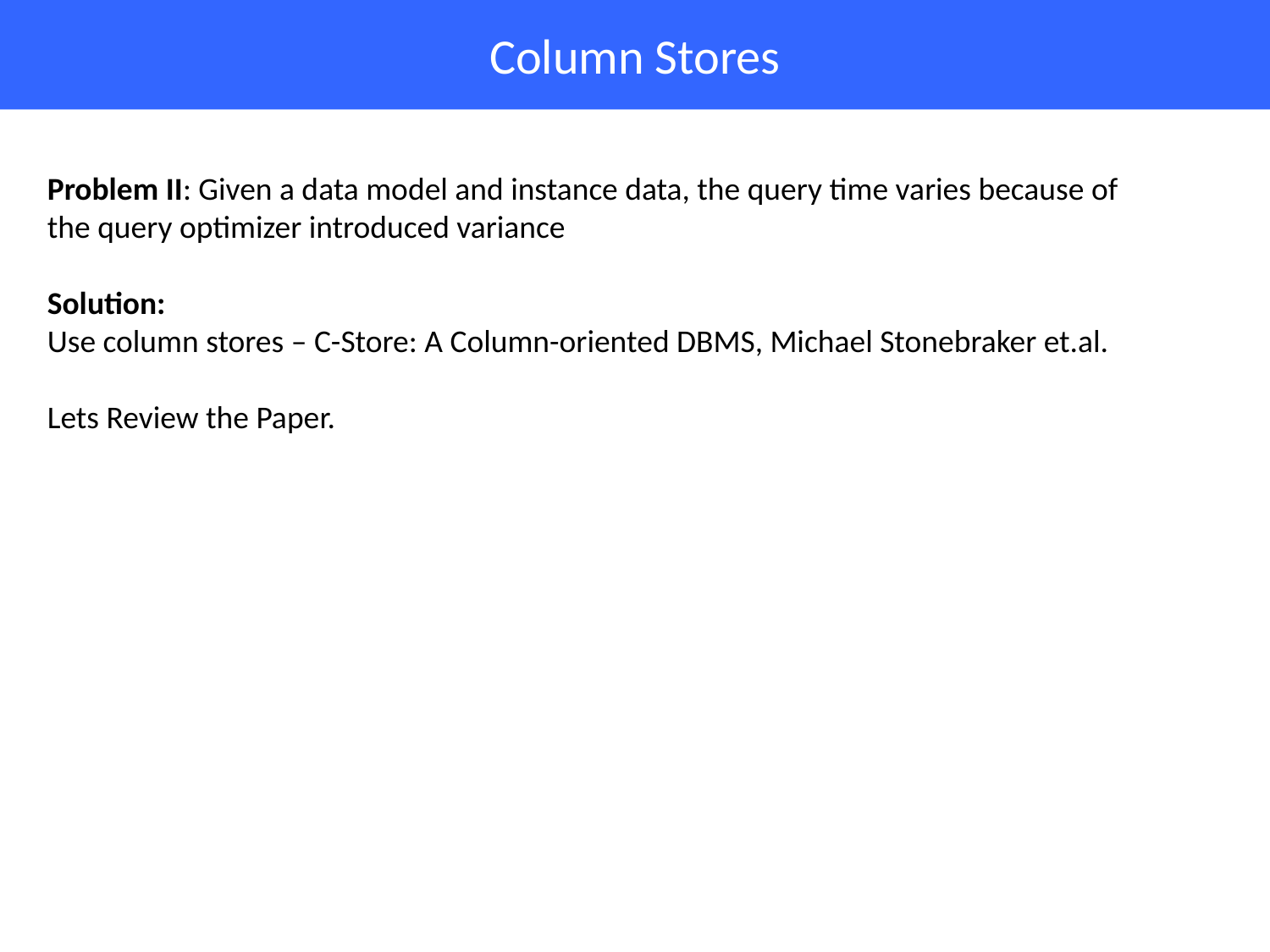

# Column Stores
Problem II: Given a data model and instance data, the query time varies because of
the query optimizer introduced variance

Solution:
Use column stores – C-Store: A Column-oriented DBMS, Michael Stonebraker et.al.

Lets Review the Paper.